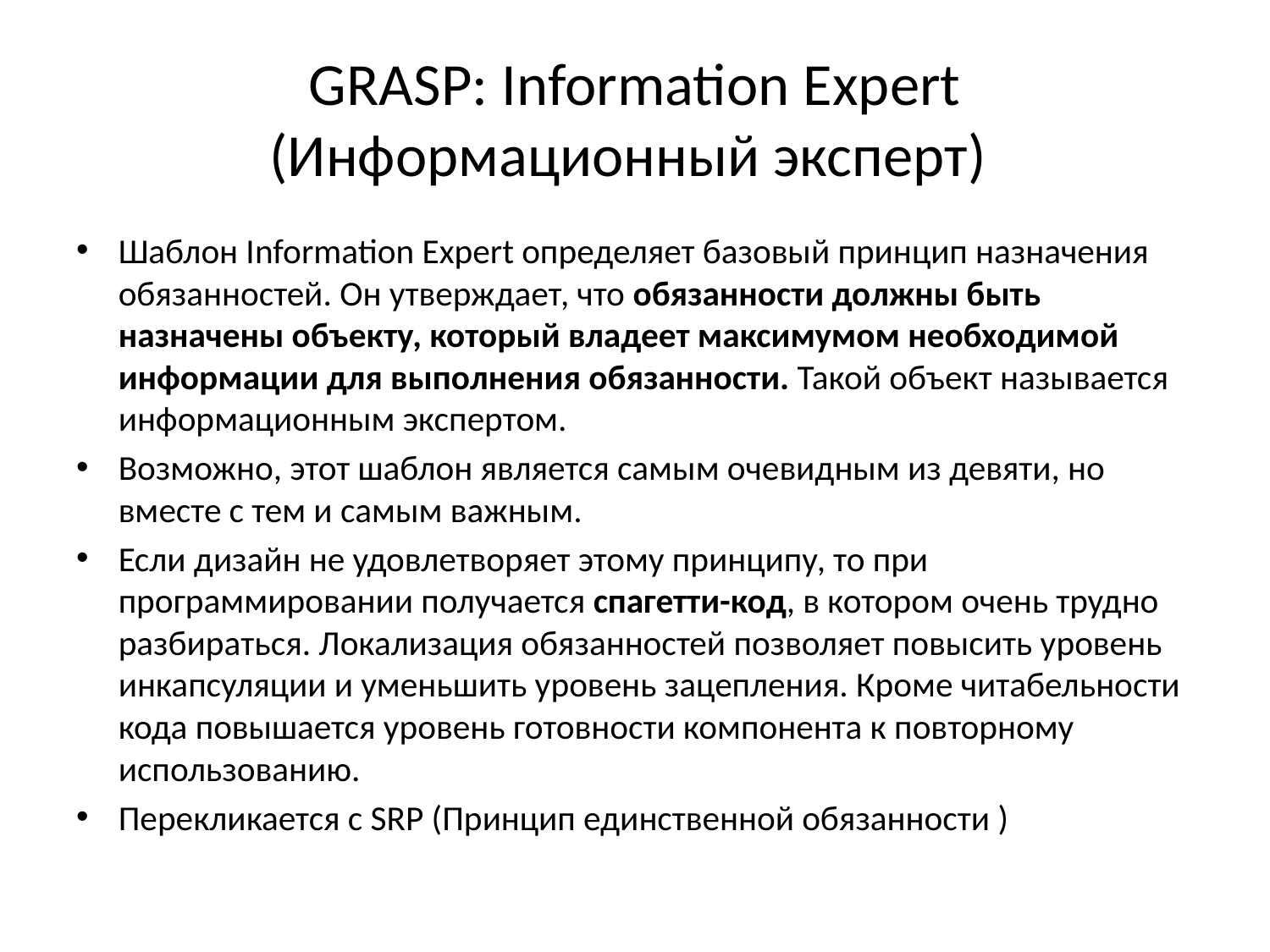

# GRASP: Information Expert (Информационный эксперт)
Шаблон Information Expert определяет базовый принцип назначения обязанностей. Он утверждает, что обязанности должны быть назначены объекту, который владеет максимумом необходимой информации для выполнения обязанности. Такой объект называется информационным экспертом.
Возможно, этот шаблон является самым очевидным из девяти, но вместе с тем и самым важным.
Если дизайн не удовлетворяет этому принципу, то при программировании получается спагетти-код, в котором очень трудно разбираться. Локализация обязанностей позволяет повысить уровень инкапсуляции и уменьшить уровень зацепления. Кроме читабельности кода повышается уровень готовности компонента к повторному использованию.
Перекликается с SRP (Принцип единственной обязанности )